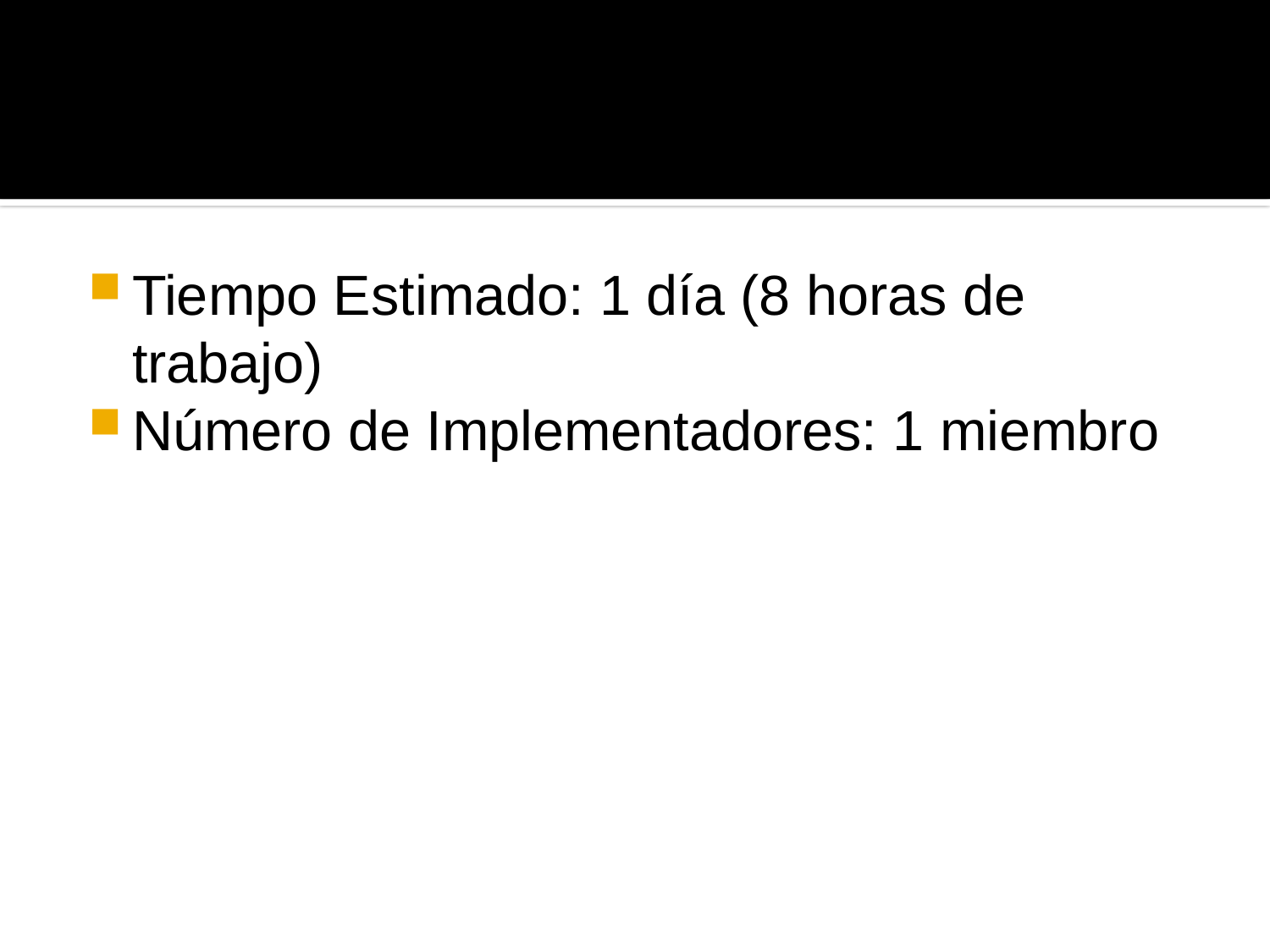

#
Tiempo Estimado: 1 día (8 horas de trabajo)
Número de Implementadores: 1 miembro